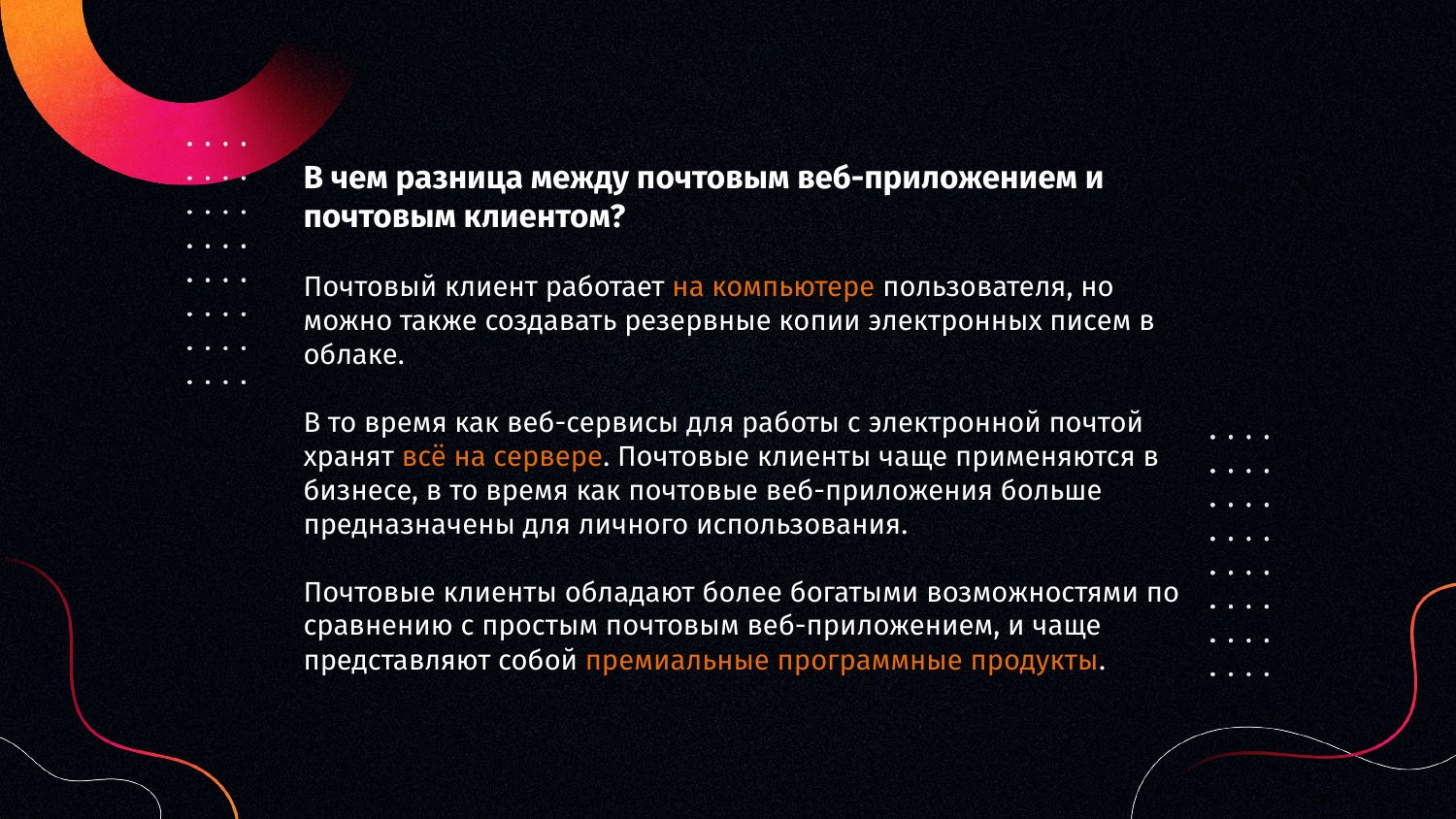

# В чем разница между почтовым веб-приложением и почтовым клиентом? Почтовый клиент работает на компьютере пользователя, но можно также создавать резервные копии электронных писем в облаке. В то время как веб-сервисы для работы с электронной почтой хранят всё на сервере. Почтовые клиенты чаще применяются в бизнесе, в то время как почтовые веб-приложения больше предназначены для личного использования. Почтовые клиенты обладают более богатыми возможностями по сравнению с простым почтовым веб-приложением, и чаще представляют собой премиальные программные продукты.